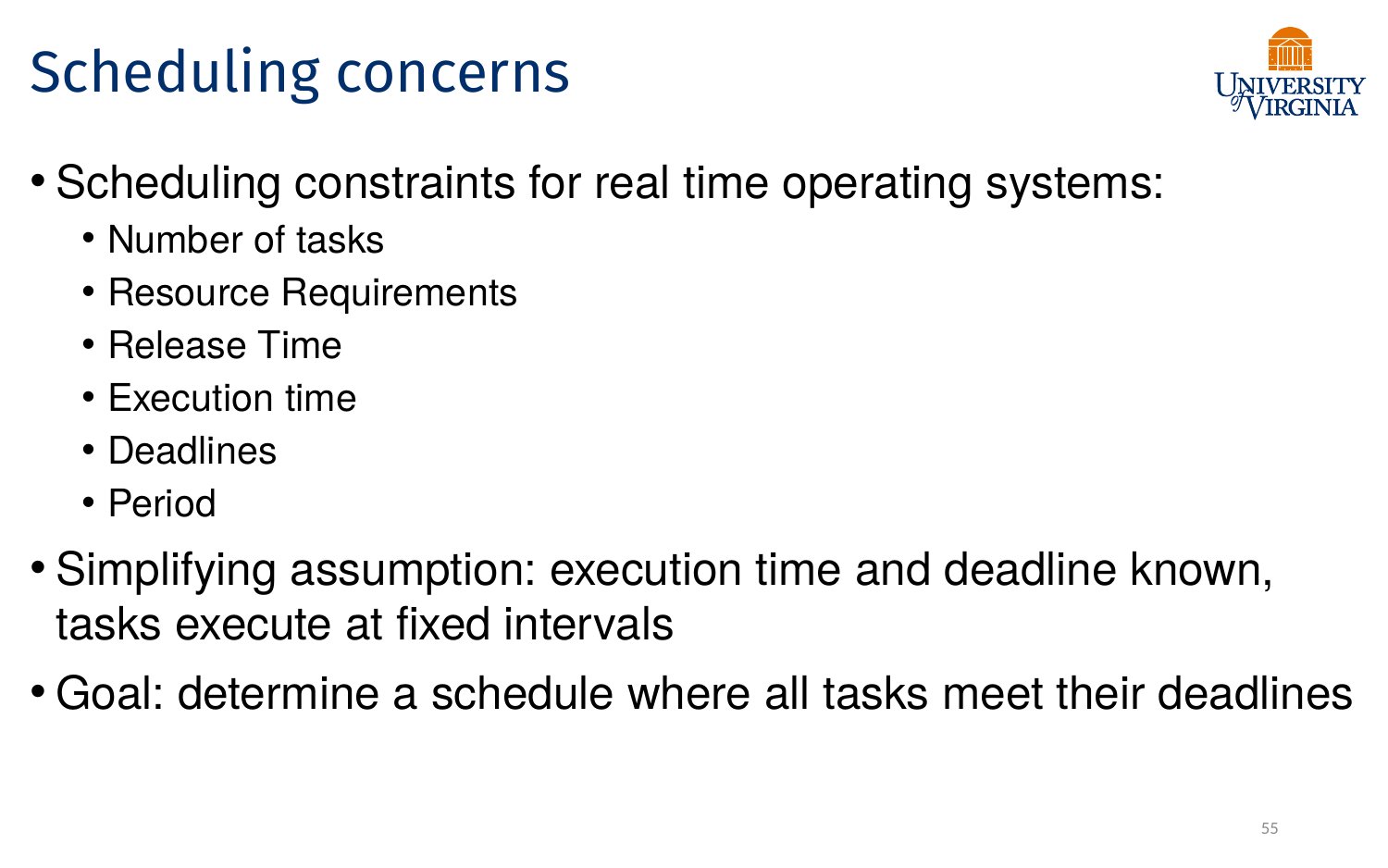

# Scheduling concerns
Scheduling constraints for real time operating systems:
Number of tasks
Resource Requirements
Release Time
Execution time
Deadlines
Period
Simplifying assumption: execution time and deadline known, tasks execute at fixed intervals
Goal: determine a schedule where all tasks meet their deadlines
55